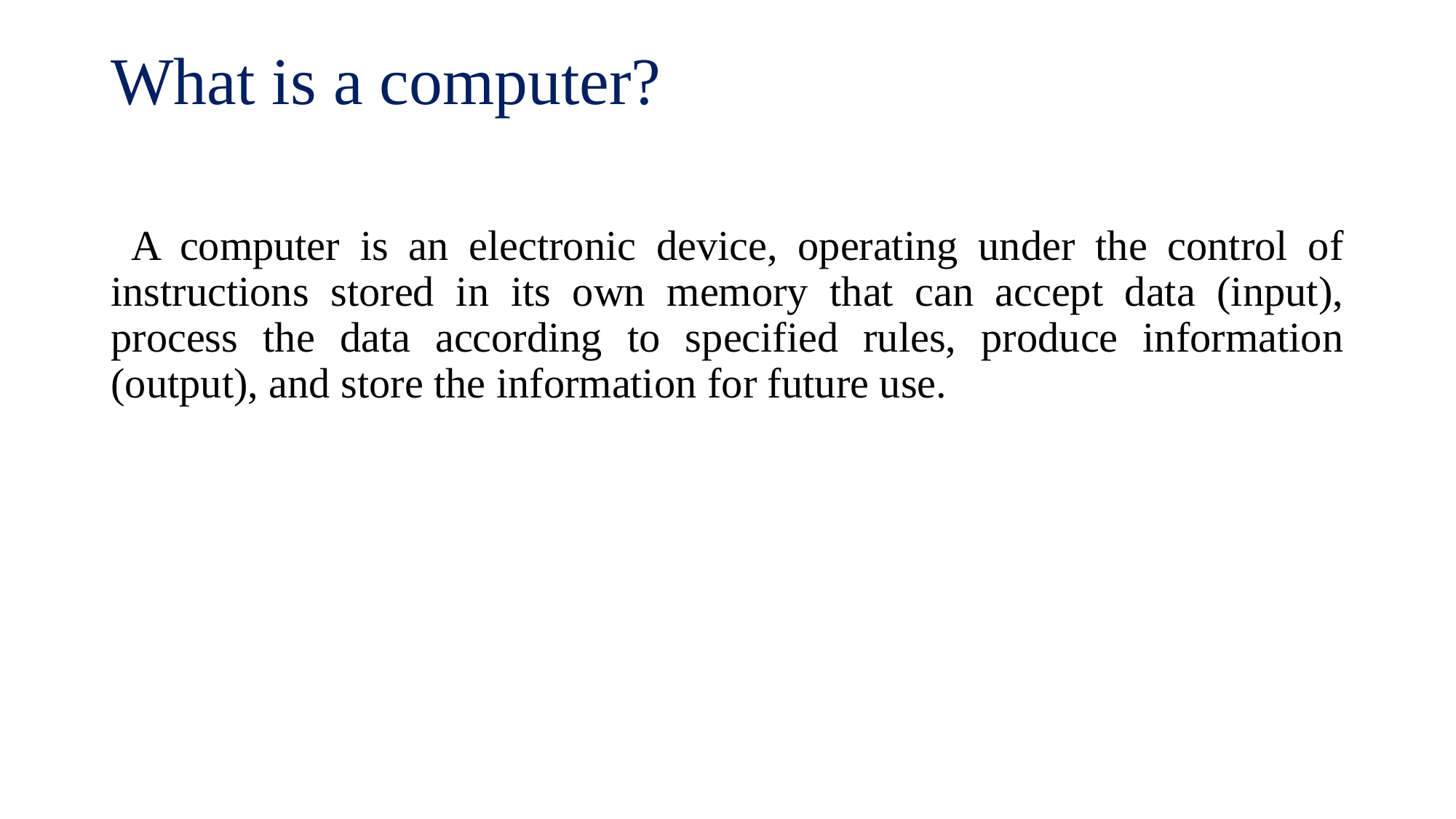

# What is a computer?
 A computer is an electronic device, operating under the control of instructions stored in its own memory that can accept data (input), process the data according to specified rules, produce information (output), and store the information for future use.